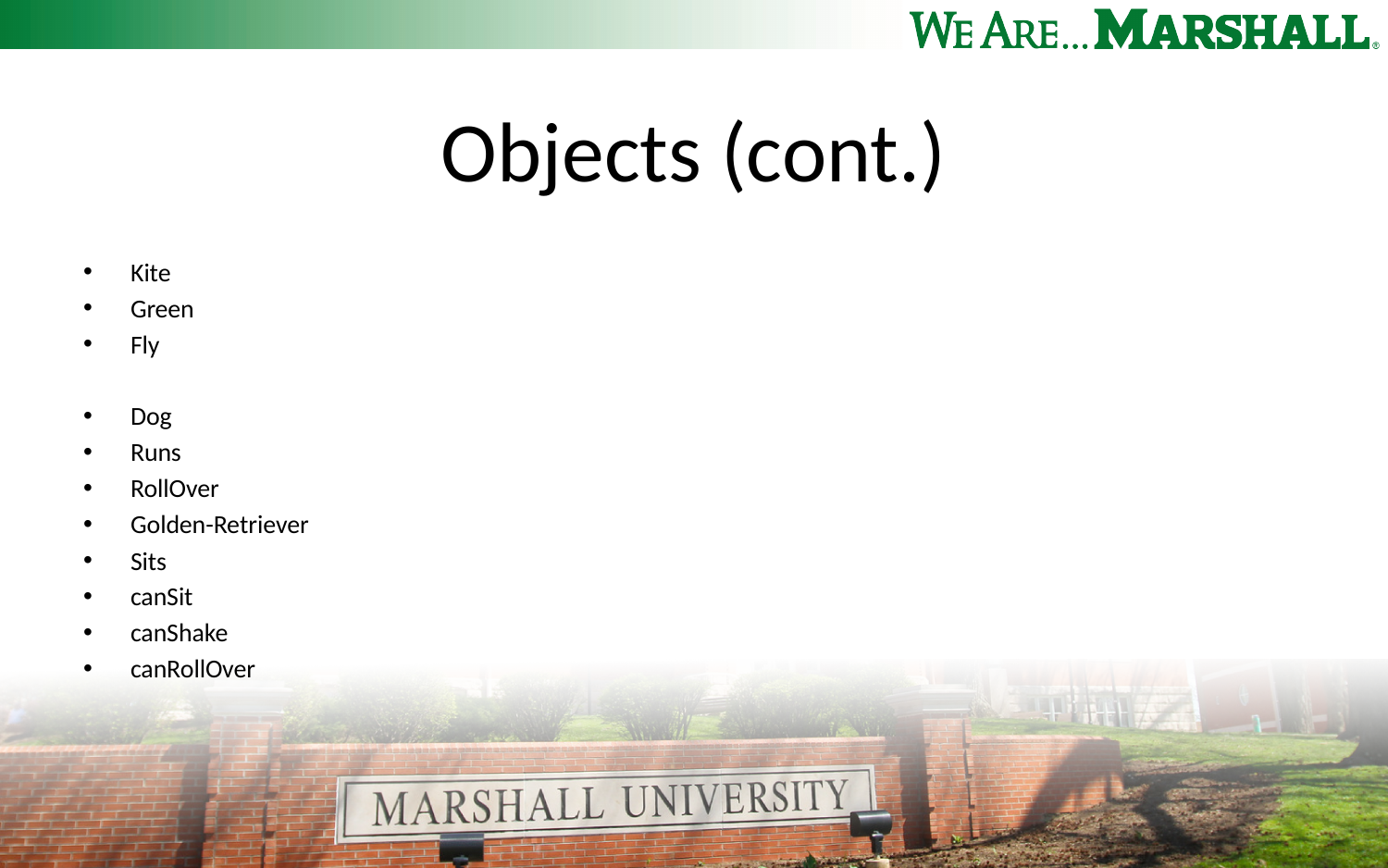

# Objects (cont.)
Kite
Green
Fly

Dog
Runs
RollOver
Golden-Retriever
Sits
canSit
canShake
canRollOver